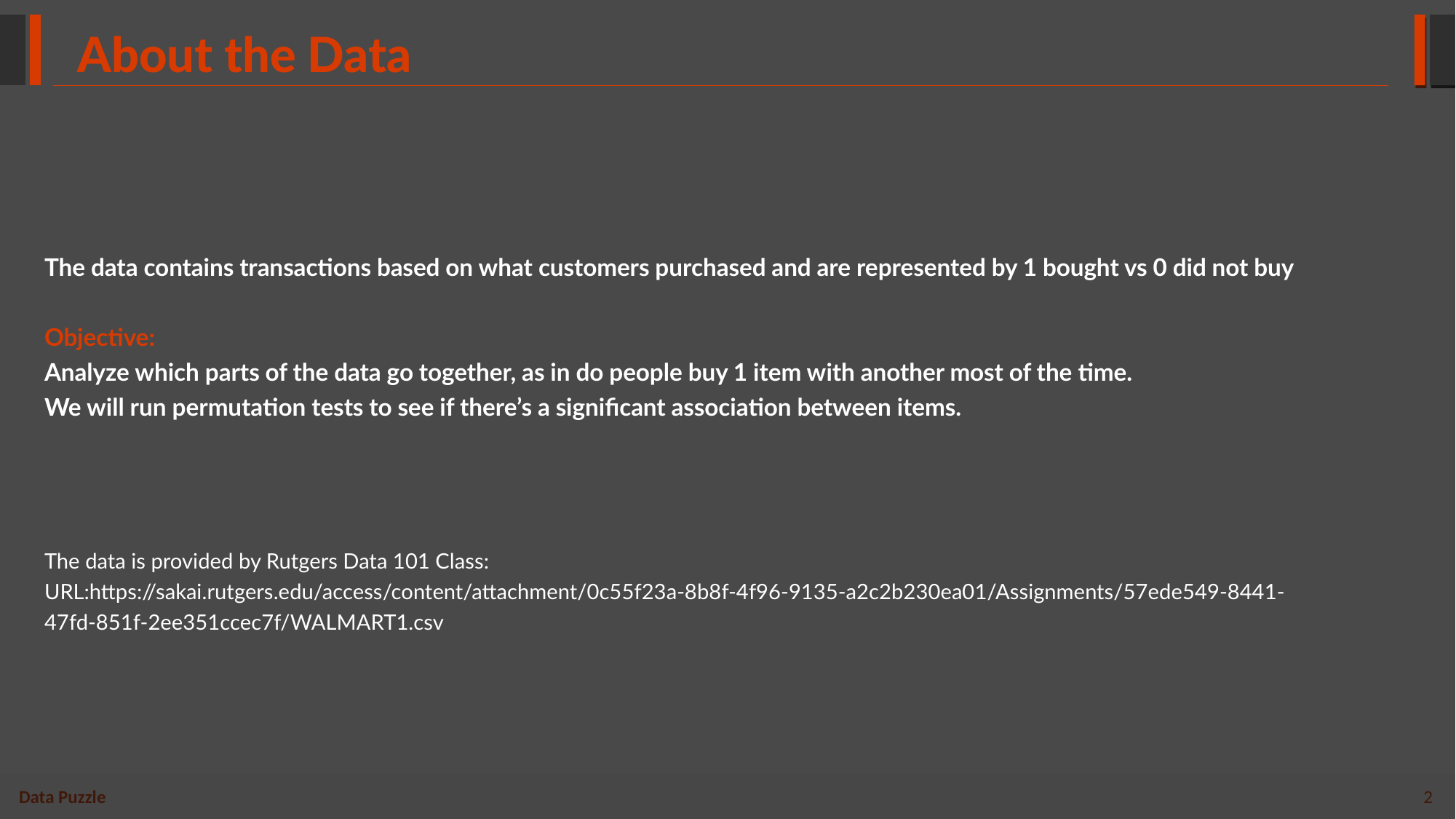

About the Data
The data contains transactions based on what customers purchased and are represented by 1 bought vs 0 did not buy

Objective:
Analyze which parts of the data go together, as in do people buy 1 item with another most of the time.
We will run permutation tests to see if there’s a significant association between items.

The data is provided by Rutgers Data 101 Class:
URL:https://sakai.rutgers.edu/access/content/attachment/0c55f23a-8b8f-4f96-9135-a2c2b230ea01/Assignments/57ede549-8441-47fd-851f-2ee351ccec7f/WALMART1.csv